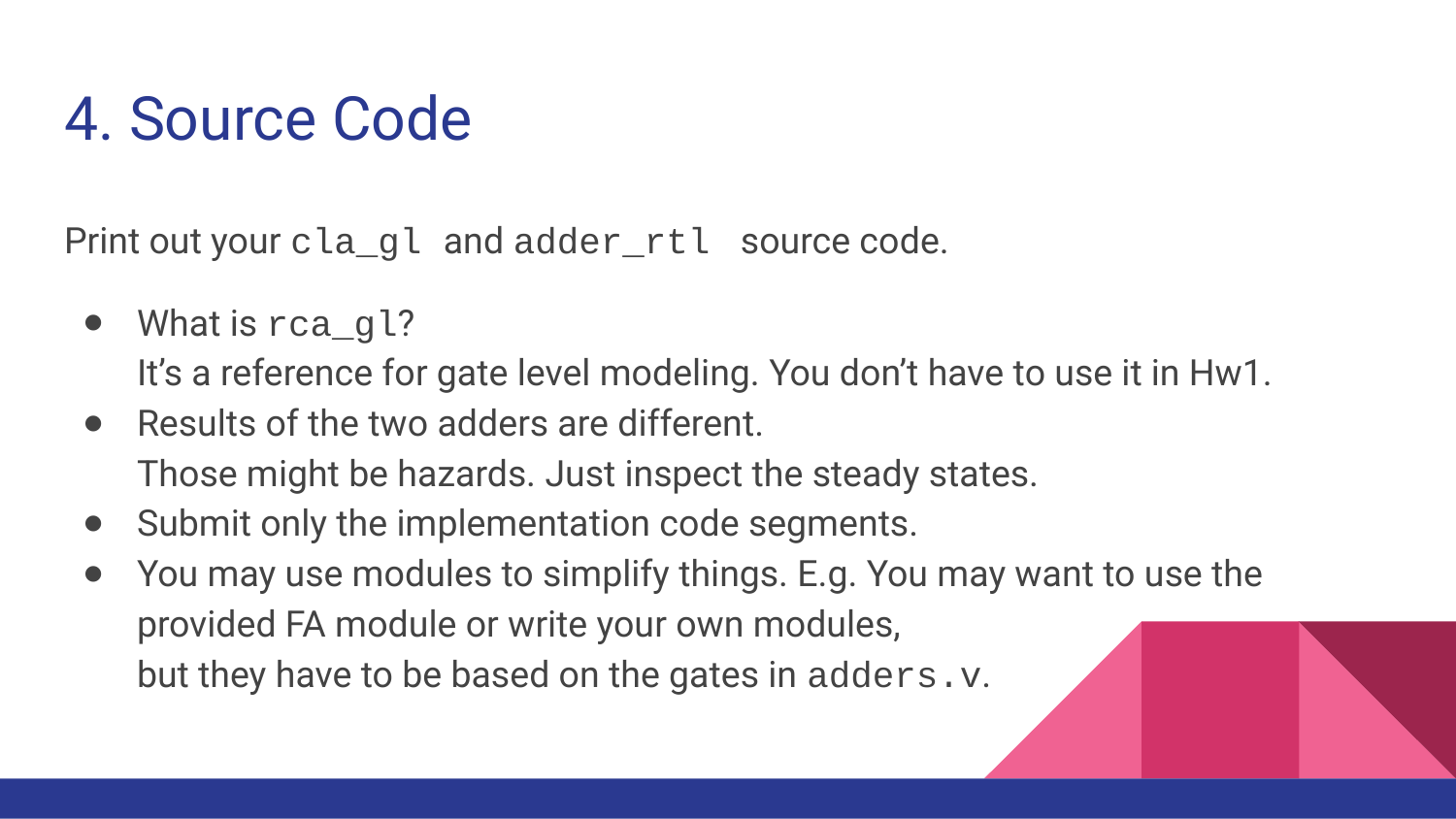

# 4. Source Code
Print out your cla_gl and adder_rtl  source code.
What is rca_gl?
It’s a reference for gate level modeling. You don’t have to use it in Hw1.
Results of the two adders are different.
Those might be hazards. Just inspect the steady states.
Submit only the implementation code segments.
You may use modules to simplify things. E.g. You may want to use the provided FA module or write your own modules,
but they have to be based on the gates in adders.v.